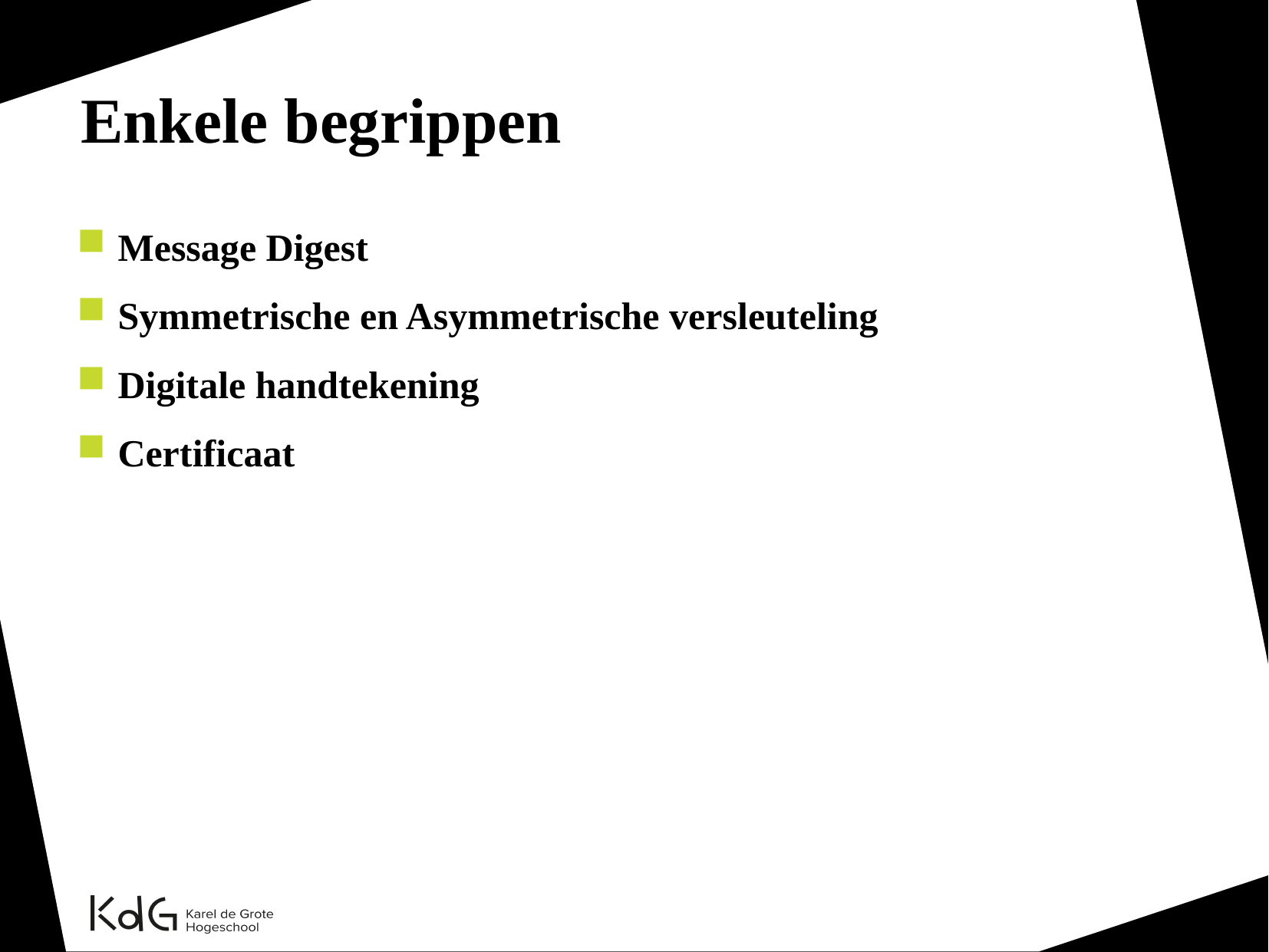

Enkele begrippen
Message Digest
Symmetrische en Asymmetrische versleuteling
Digitale handtekening
Certificaat